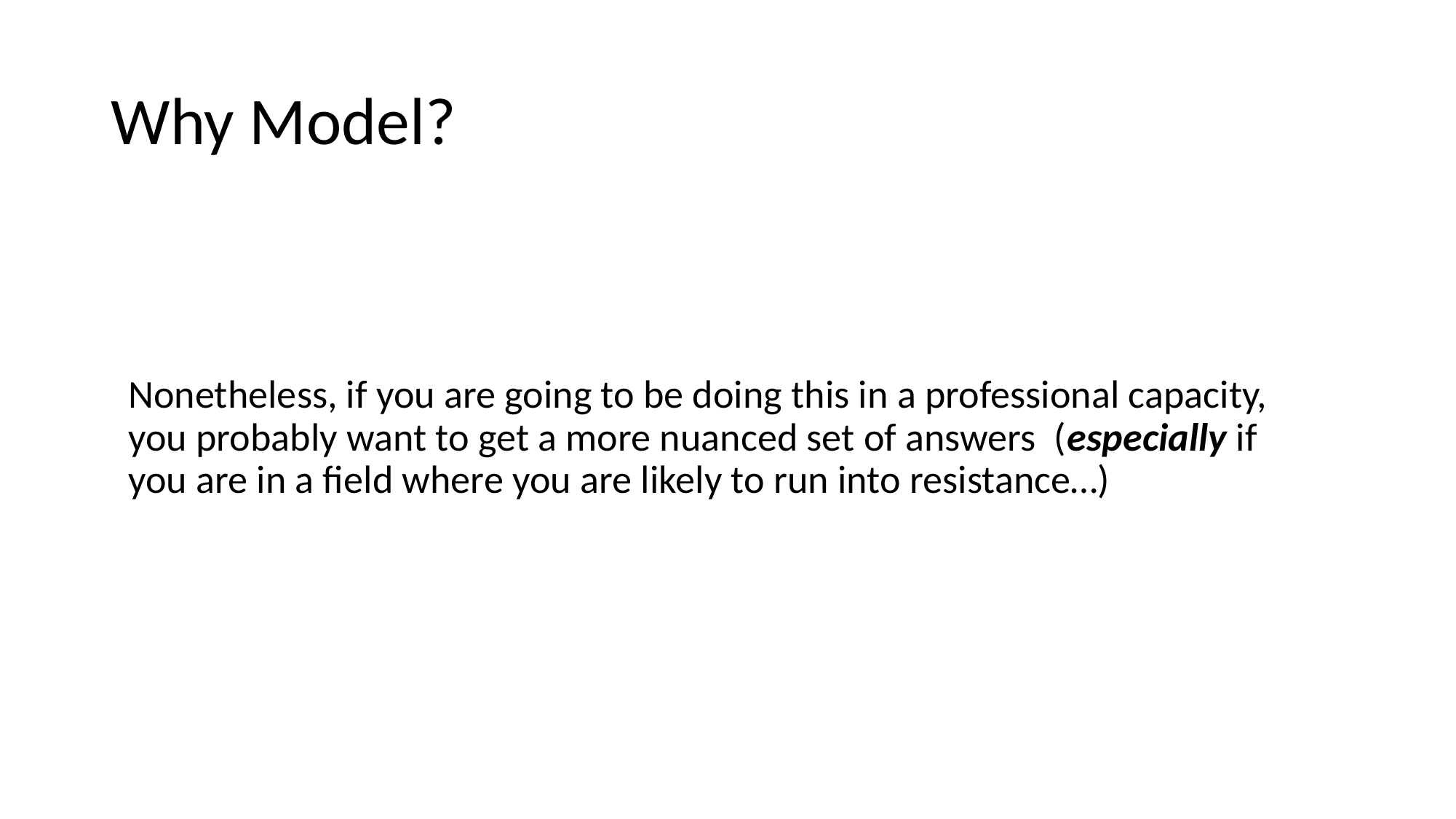

# Why Model?

Nonetheless, if you are going to be doing this in a professional capacity, you probably want to get a more nuanced set of answers  (especially if you are in a field where you are likely to run into resistance…)